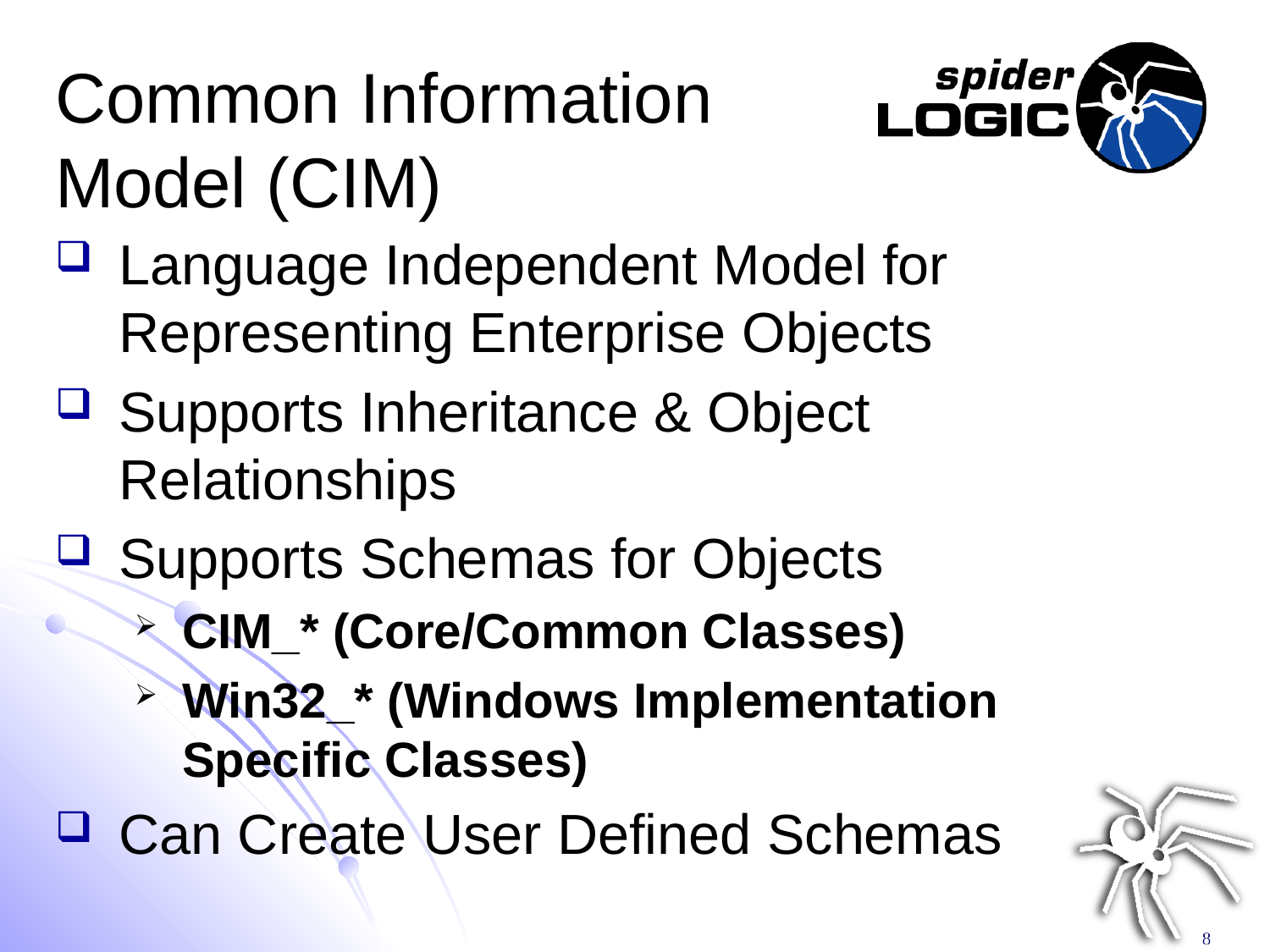

# Common Information Model (CIM)
Language Independent Model for Representing Enterprise Objects
Supports Inheritance & Object Relationships
Supports Schemas for Objects
CIM_* (Core/Common Classes)
Win32_* (Windows Implementation Specific Classes)
Can Create User Defined Schemas